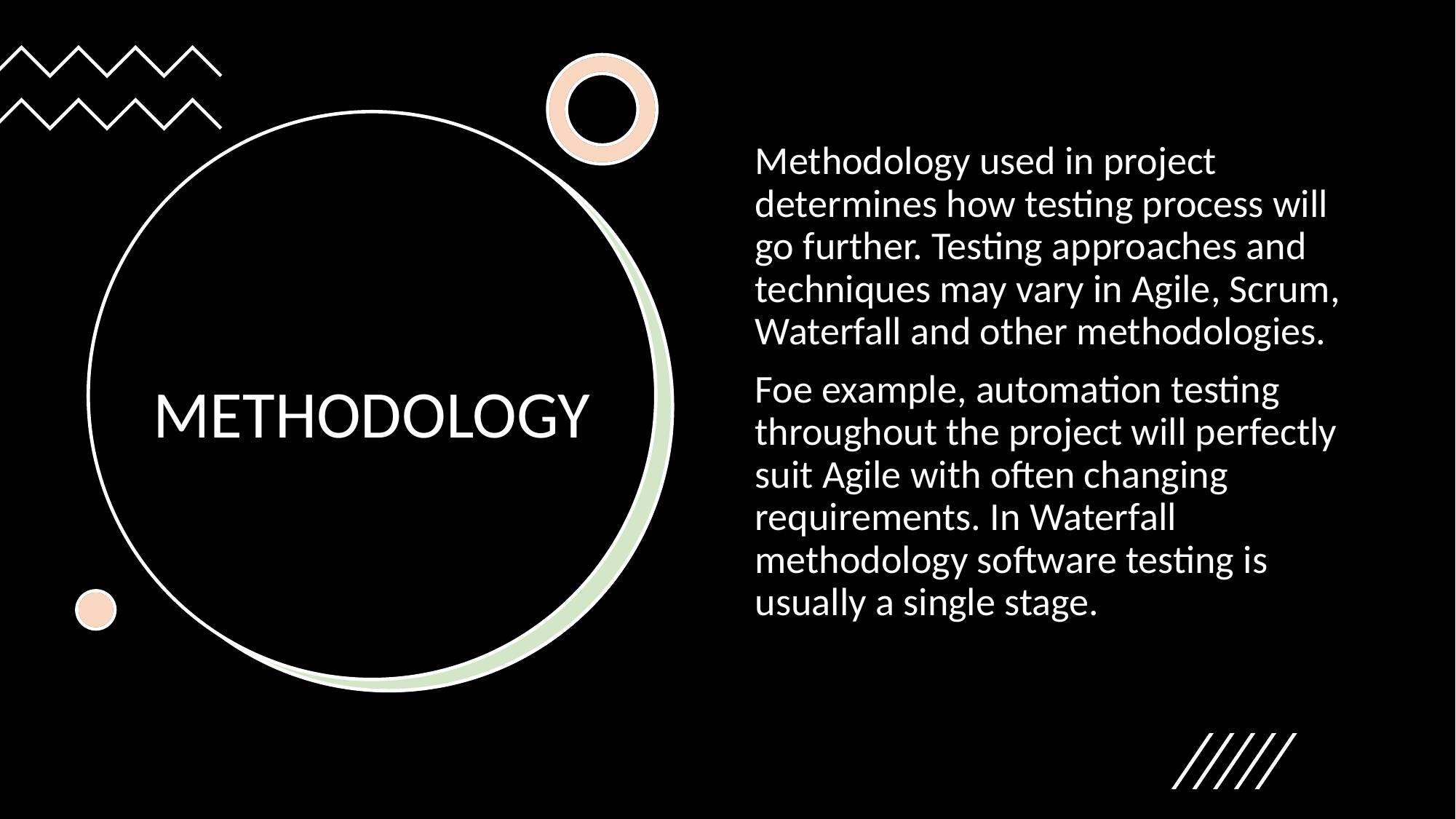

Methodology used in project determines how testing process will go further. Testing approaches and  techniques may vary in Agile, Scrum, Waterfall and other methodologies.
Foe example, automation testing throughout the project will perfectly suit Agile with often changing requirements. In Waterfall methodology software testing is usually a single stage.
# METHODOLOGY